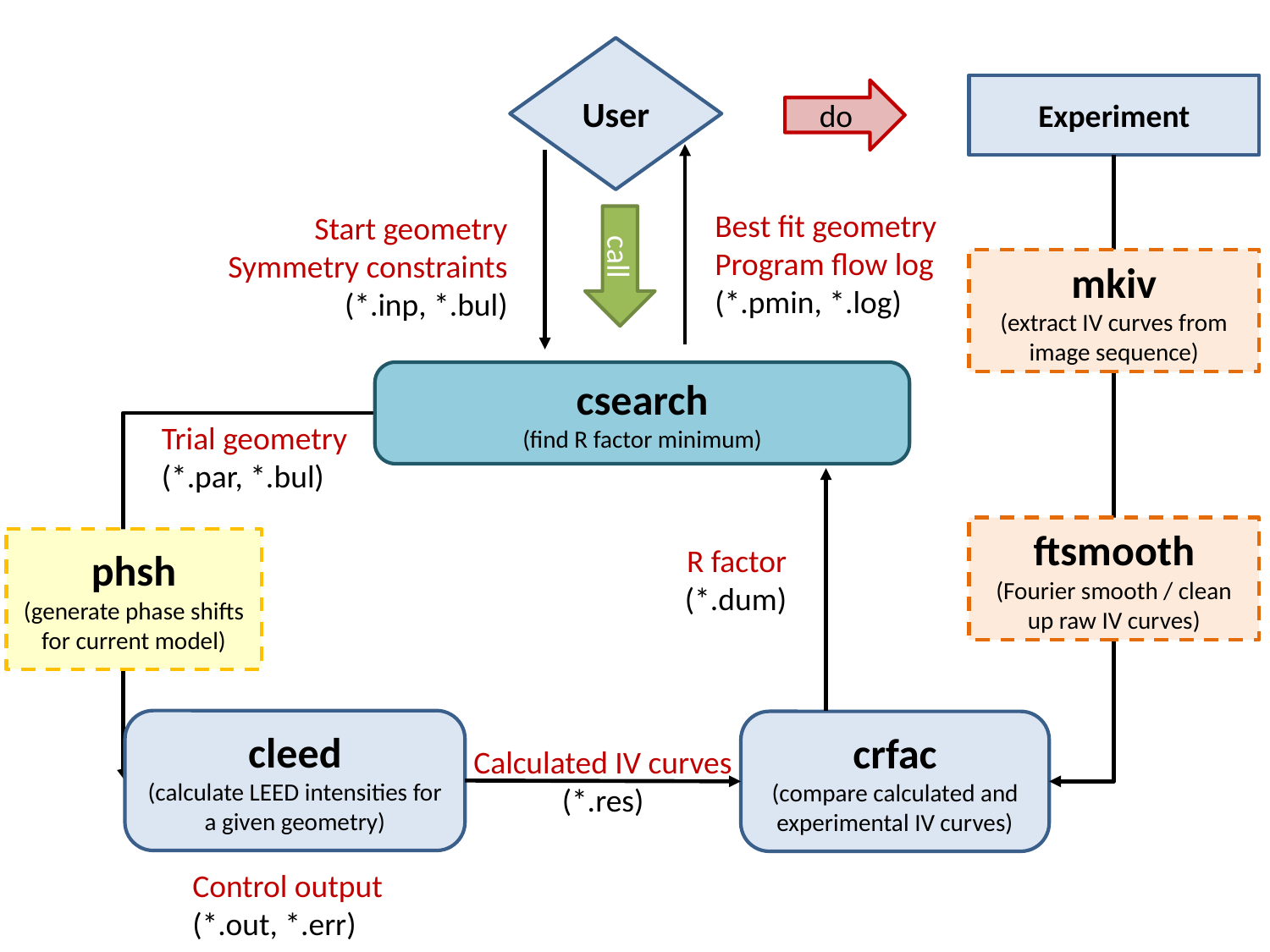

User
Experiment
do
Best fit geometry
Program flow log
(*.pmin, *.log)
Start geometry
Symmetry constraints
(*.inp, *.bul)
call
mkiv
(extract IV curves from image sequence)
csearch
(find R factor minimum)
Trial geometry
(*.par, *.bul)
ftsmooth
(Fourier smooth / clean up raw IV curves)
phsh
(generate phase shifts for current model)
R factor
(*.dum)
cleed
(calculate LEED intensities for a given geometry)
Control output
(*.out, *.err)
crfac
(compare calculated and experimental IV curves)
Calculated IV curves
(*.res)